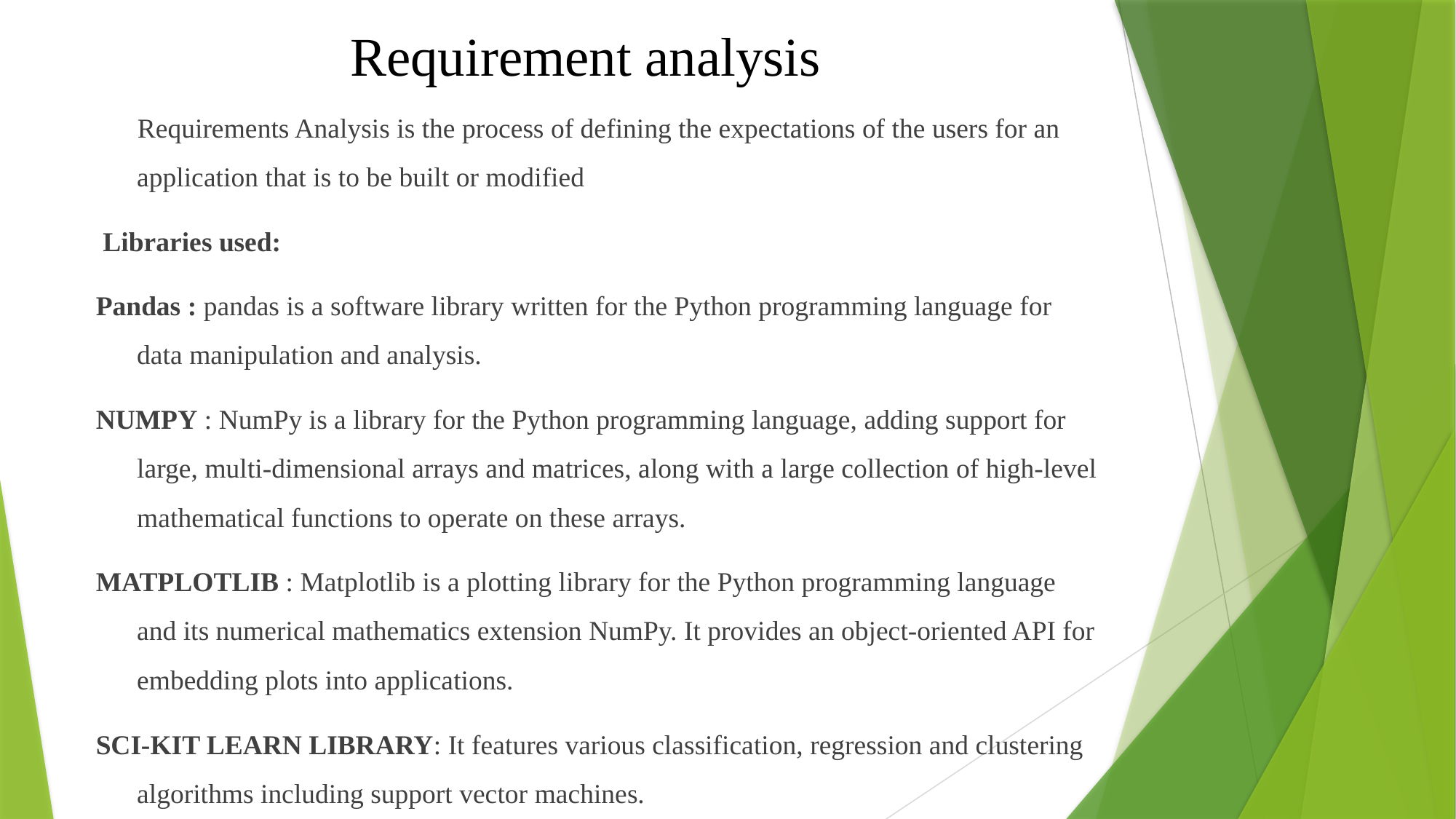

# Requirement analysis
      Requirements Analysis is the process of defining the expectations of the users for an application that is to be built or modified
 Libraries used:
Pandas : pandas is a software library written for the Python programming language for data manipulation and analysis.
NUMPY : NumPy is a library for the Python programming language, adding support for large, multi-dimensional arrays and matrices, along with a large collection of high-level mathematical functions to operate on these arrays.
MATPLOTLIB : Matplotlib is a plotting library for the Python programming language and its numerical mathematics extension NumPy. It provides an object-oriented API for embedding plots into applications.
SCI-KIT LEARN LIBRARY: It features various classification, regression and clustering algorithms including support vector machines.